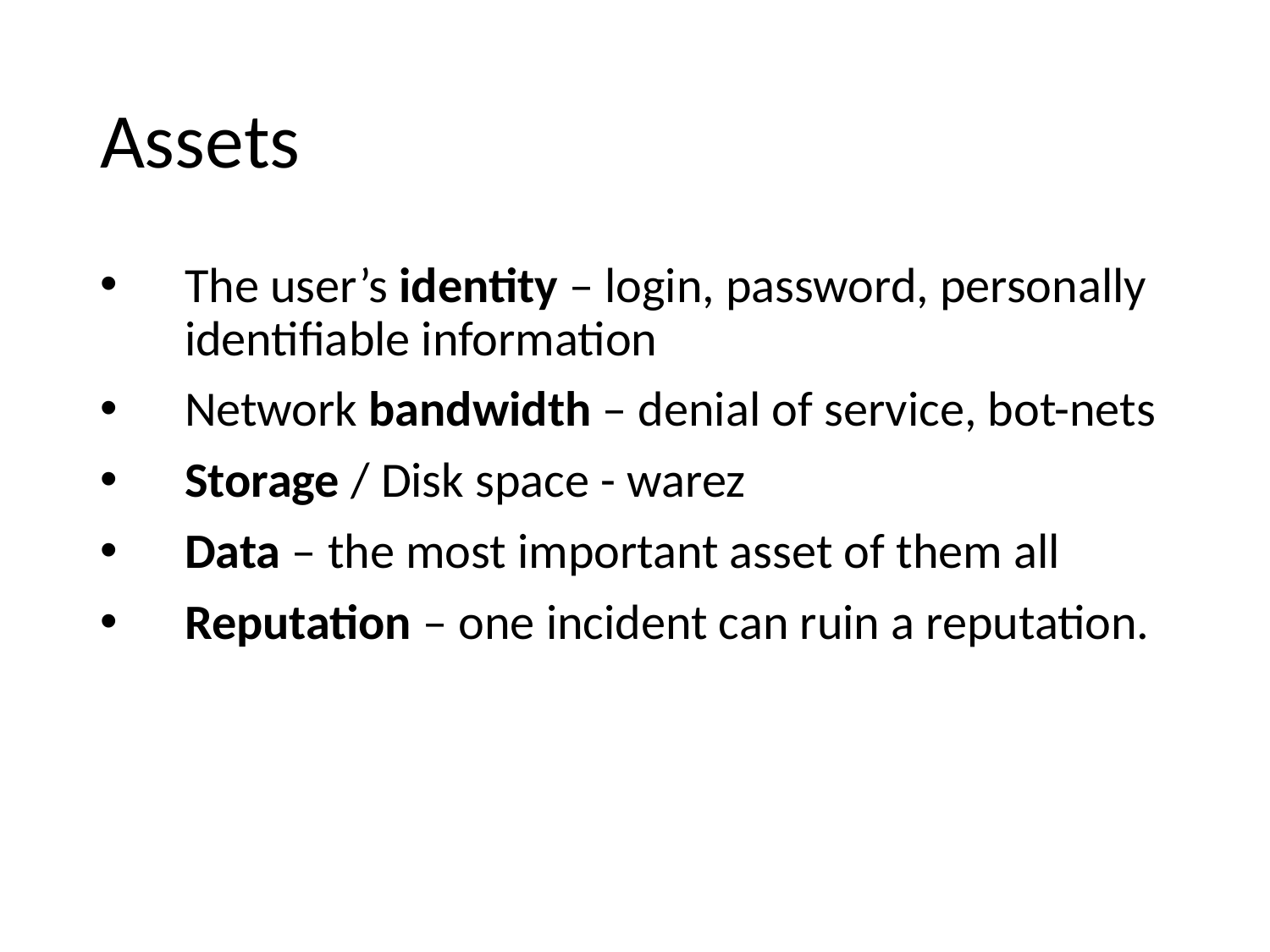

# Assets
The user’s identity – login, password, personally identifiable information
Network bandwidth – denial of service, bot-nets
Storage / Disk space - warez
Data – the most important asset of them all
Reputation – one incident can ruin a reputation.